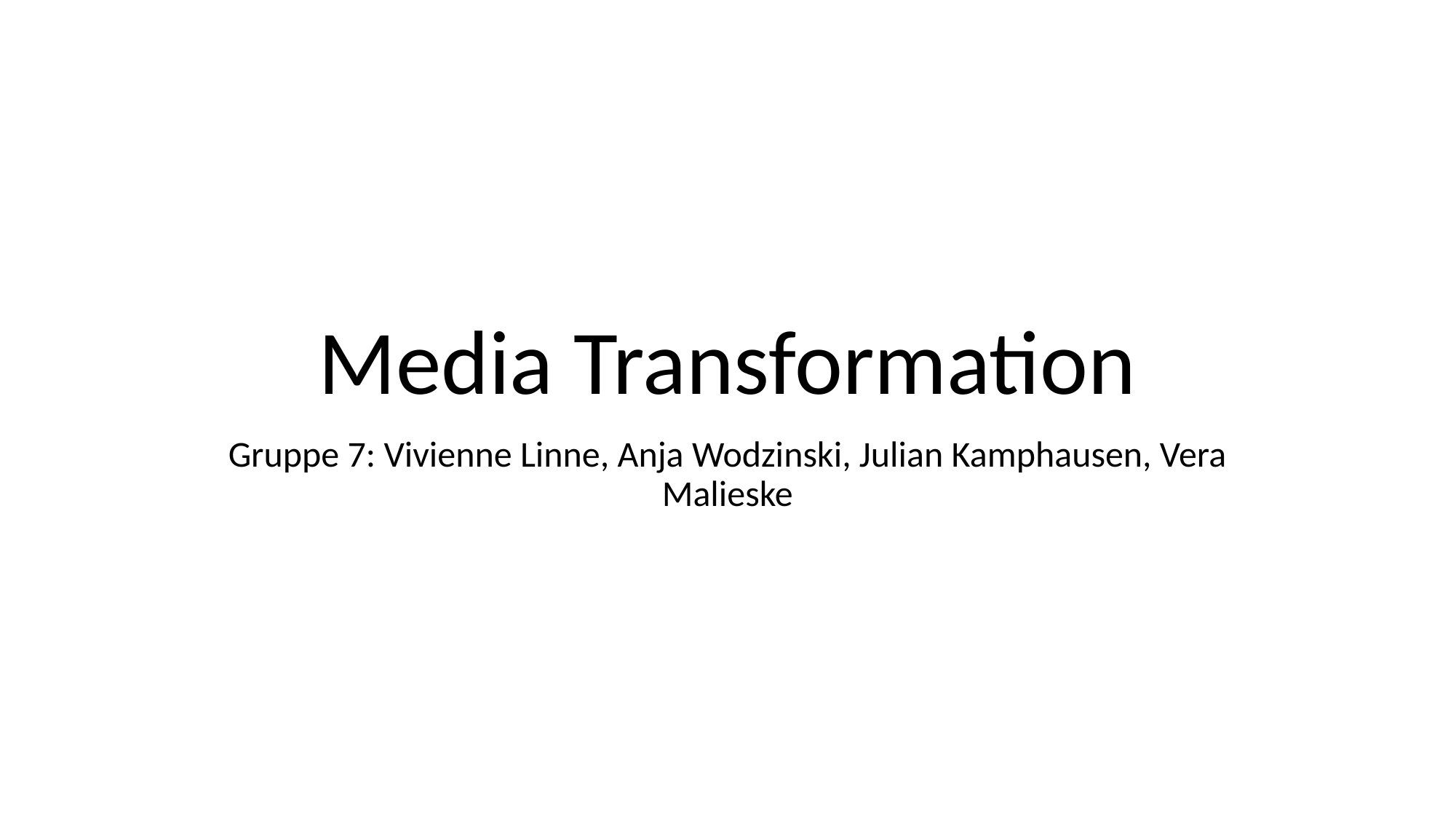

# Media Transformation
Gruppe 7: Vivienne Linne, Anja Wodzinski, Julian Kamphausen, Vera Malieske